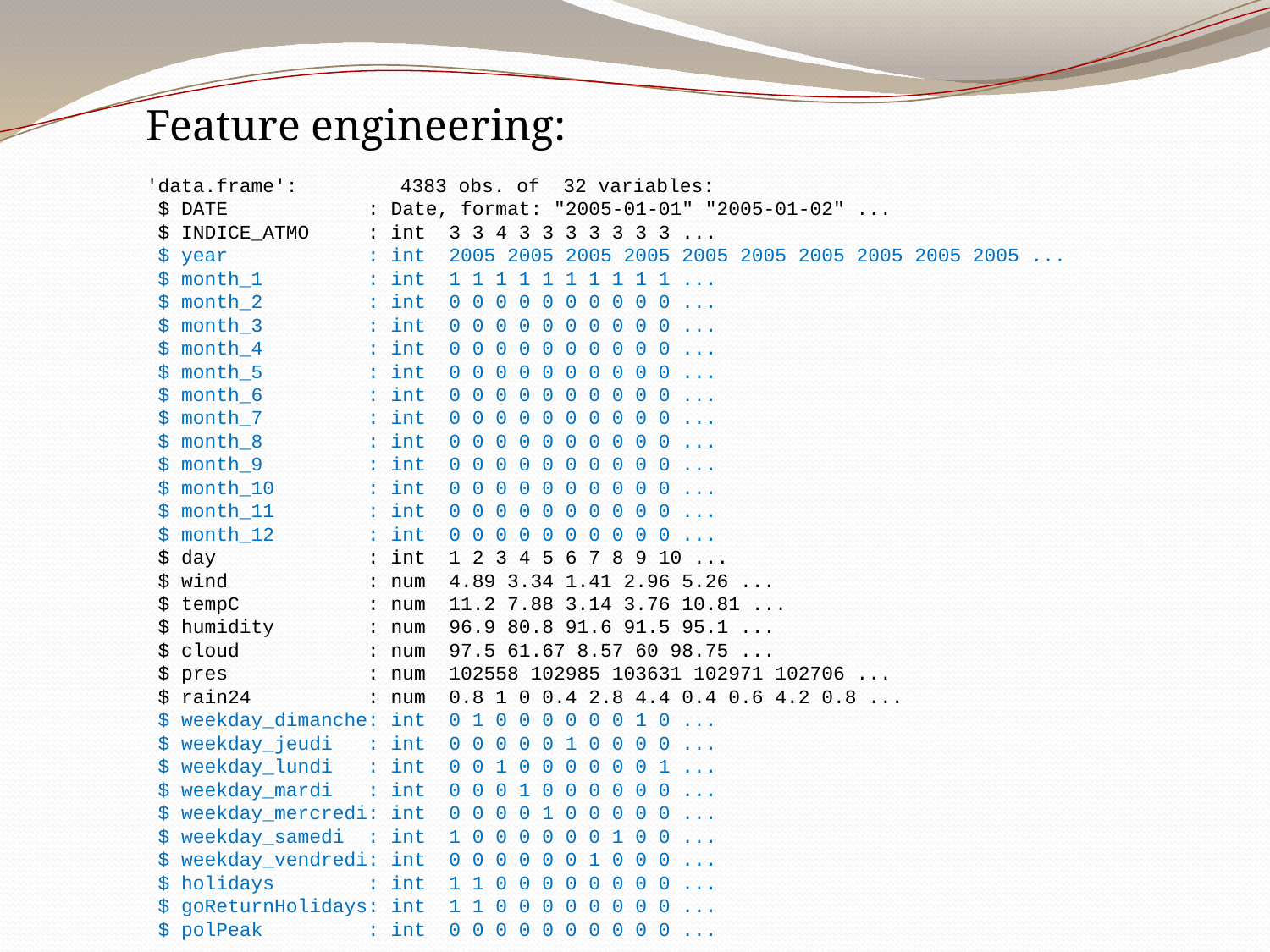

Feature engineering:

'data.frame':	4383 obs. of  32 variables:
 $ DATE            : Date, format: "2005-01-01" "2005-01-02" ...
 $ INDICE_ATMO     : int  3 3 4 3 3 3 3 3 3 3 ...
 $ year            : int  2005 2005 2005 2005 2005 2005 2005 2005 2005 2005 ...
 $ month_1         : int  1 1 1 1 1 1 1 1 1 1 ...
 $ month_2         : int  0 0 0 0 0 0 0 0 0 0 ...
 $ month_3         : int  0 0 0 0 0 0 0 0 0 0 ...
 $ month_4         : int  0 0 0 0 0 0 0 0 0 0 ...
 $ month_5         : int  0 0 0 0 0 0 0 0 0 0 ...
 $ month_6         : int  0 0 0 0 0 0 0 0 0 0 ...
 $ month_7         : int  0 0 0 0 0 0 0 0 0 0 ...
 $ month_8         : int  0 0 0 0 0 0 0 0 0 0 ...
 $ month_9         : int  0 0 0 0 0 0 0 0 0 0 ...
 $ month_10        : int  0 0 0 0 0 0 0 0 0 0 ...
 $ month_11        : int  0 0 0 0 0 0 0 0 0 0 ...
 $ month_12        : int  0 0 0 0 0 0 0 0 0 0 ...
 $ day             : int  1 2 3 4 5 6 7 8 9 10 ...
 $ wind            : num  4.89 3.34 1.41 2.96 5.26 ...
 $ tempC           : num  11.2 7.88 3.14 3.76 10.81 ...
 $ humidity        : num  96.9 80.8 91.6 91.5 95.1 ...
 $ cloud           : num  97.5 61.67 8.57 60 98.75 ...
 $ pres            : num  102558 102985 103631 102971 102706 ...
 $ rain24          : num  0.8 1 0 0.4 2.8 4.4 0.4 0.6 4.2 0.8 ...
 $ weekday_dimanche: int  0 1 0 0 0 0 0 0 1 0 ...
 $ weekday_jeudi   : int  0 0 0 0 0 1 0 0 0 0 ...
 $ weekday_lundi   : int  0 0 1 0 0 0 0 0 0 1 ...
 $ weekday_mardi   : int  0 0 0 1 0 0 0 0 0 0 ...
 $ weekday_mercredi: int  0 0 0 0 1 0 0 0 0 0 ...
 $ weekday_samedi  : int  1 0 0 0 0 0 0 1 0 0 ...
 $ weekday_vendredi: int  0 0 0 0 0 0 1 0 0 0 ...
 $ holidays        : int  1 1 0 0 0 0 0 0 0 0 ...
 $ goReturnHolidays: int  1 1 0 0 0 0 0 0 0 0 ...
 $ polPeak         : int  0 0 0 0 0 0 0 0 0 0 ...